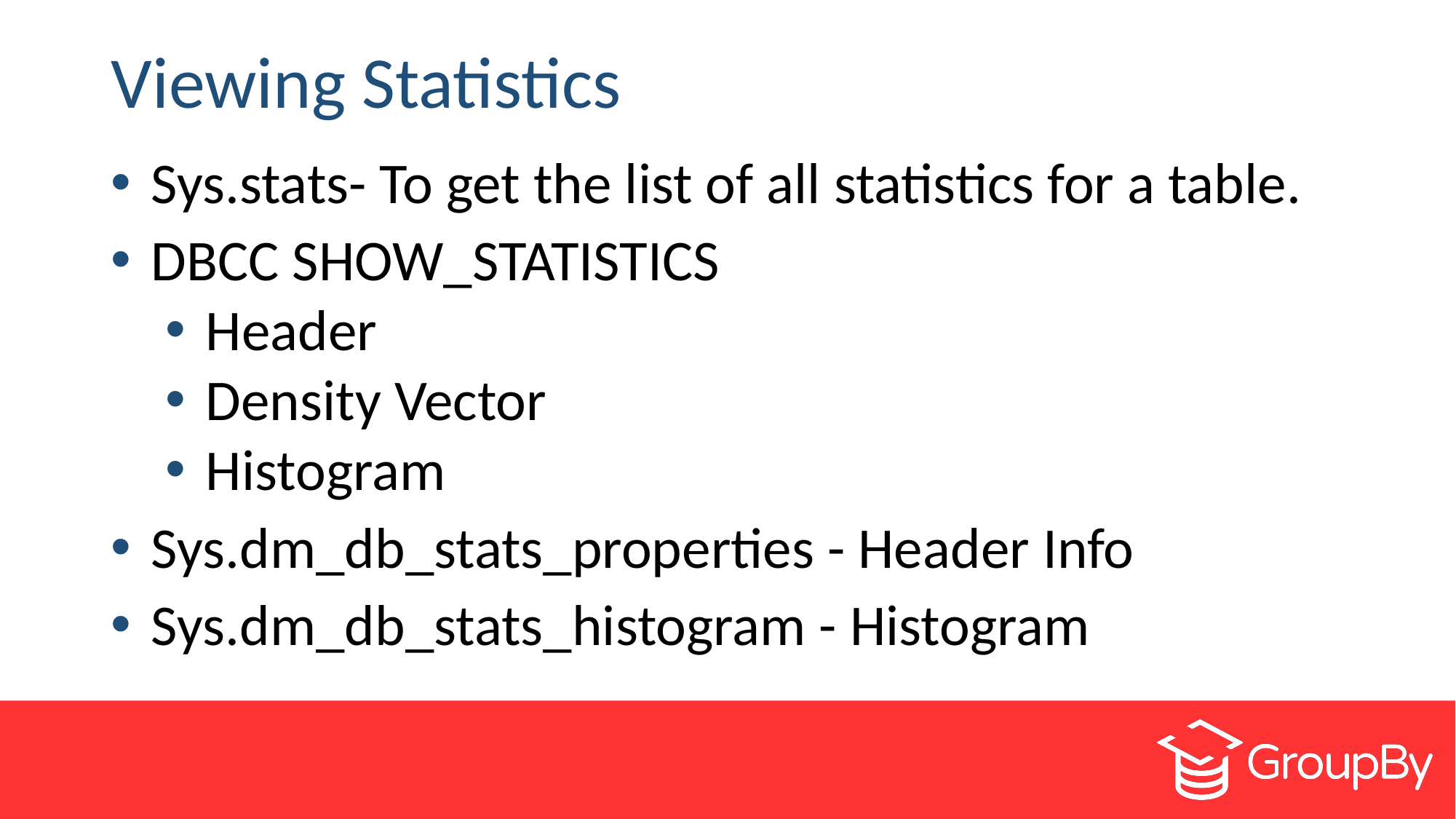

# Viewing Statistics
 Sys.stats- To get the list of all statistics for a table.
 DBCC SHOW_STATISTICS
 Header
 Density Vector
 Histogram
 Sys.dm_db_stats_properties - Header Info
 Sys.dm_db_stats_histogram - Histogram